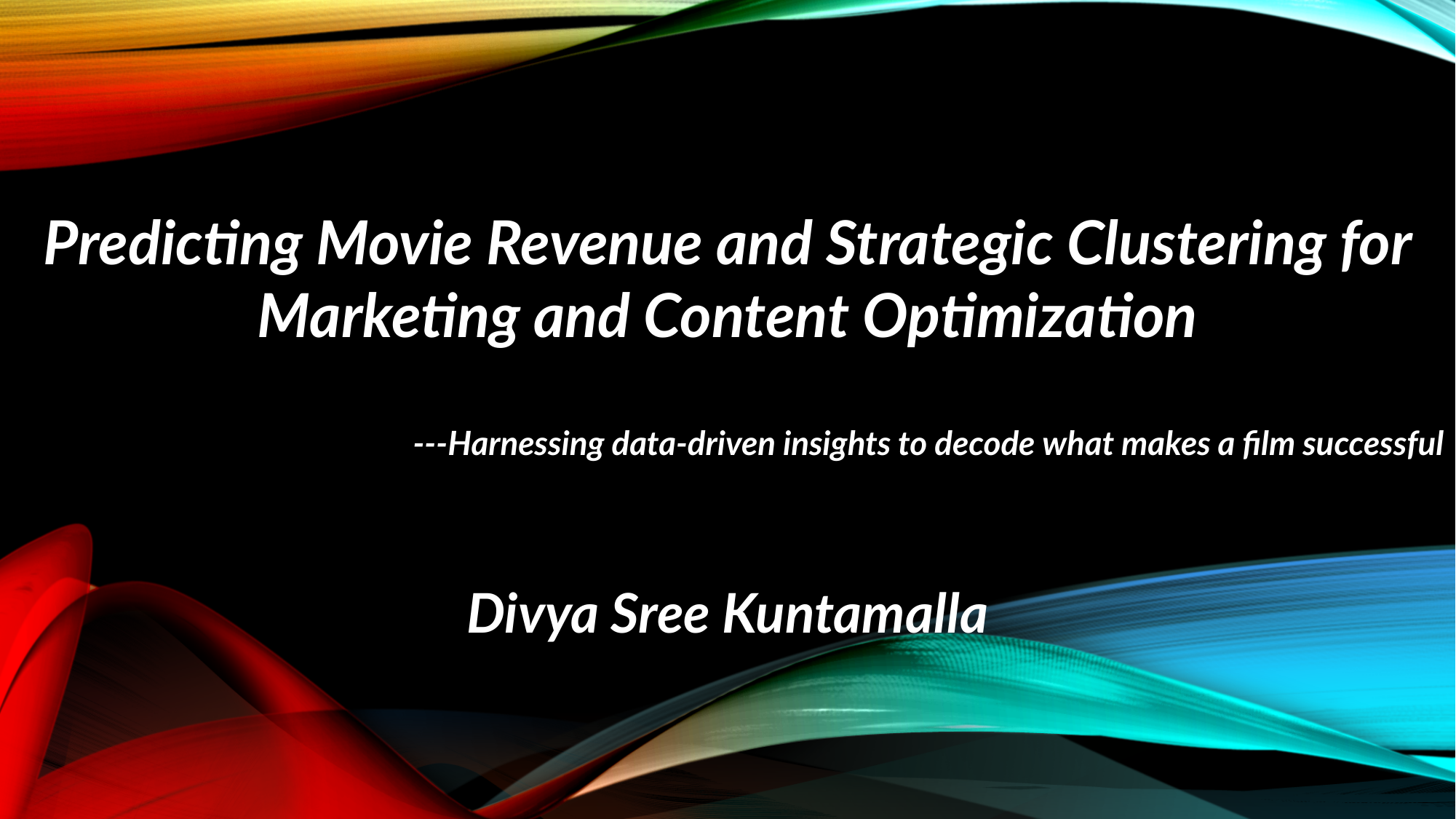

#
Predicting Movie Revenue and Strategic Clustering for Marketing and Content Optimization

---Harnessing data-driven insights to decode what makes a film successful

Divya Sree Kuntamalla